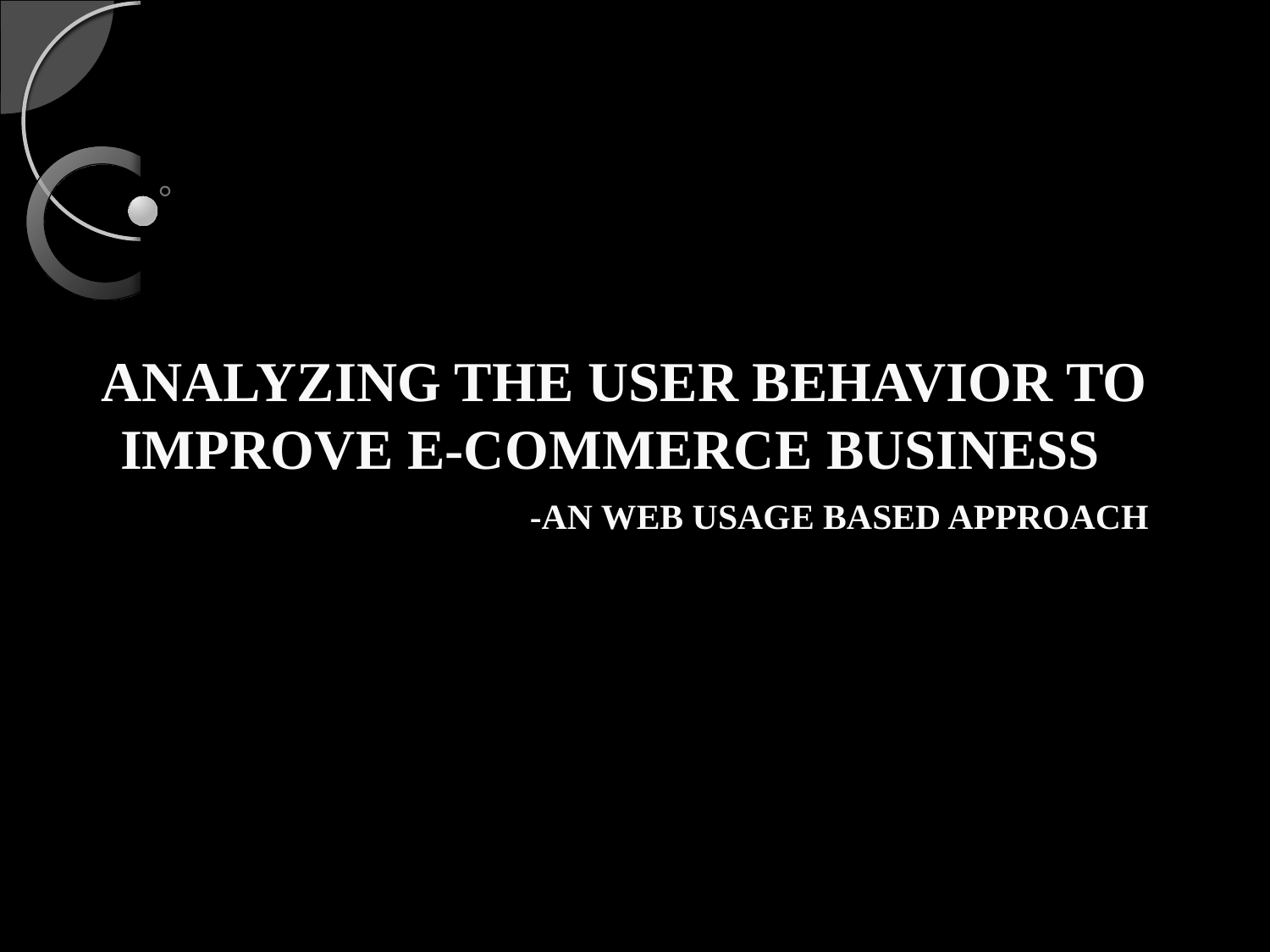

# ANALYZING THE USER BEHAVIOR TO IMPROVE E-COMMERCE BUSINESS -AN WEB USAGE BASED APPROACH